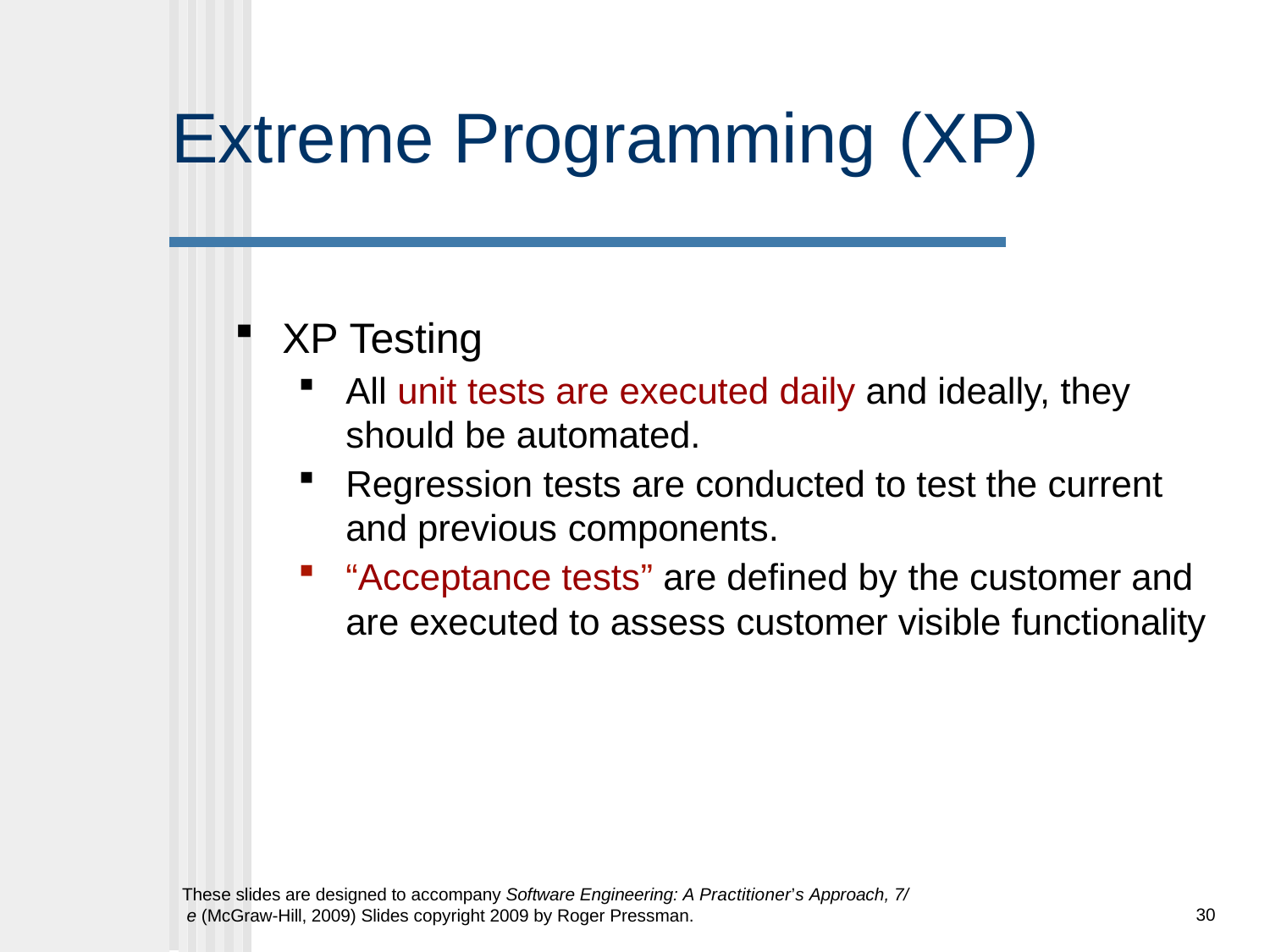

# Extreme Programming	(XP)
XP Testing
All unit tests are executed daily and ideally, they should be automated.
Regression tests are conducted to test the current and previous components.
“Acceptance tests” are defined by the customer and are executed to assess customer visible functionality
These slides are designed to accompany Software Engineering: A Practitioner’s Approach, 7/  e (McGraw-Hill, 2009) Slides copyright 2009 by Roger Pressman.
30